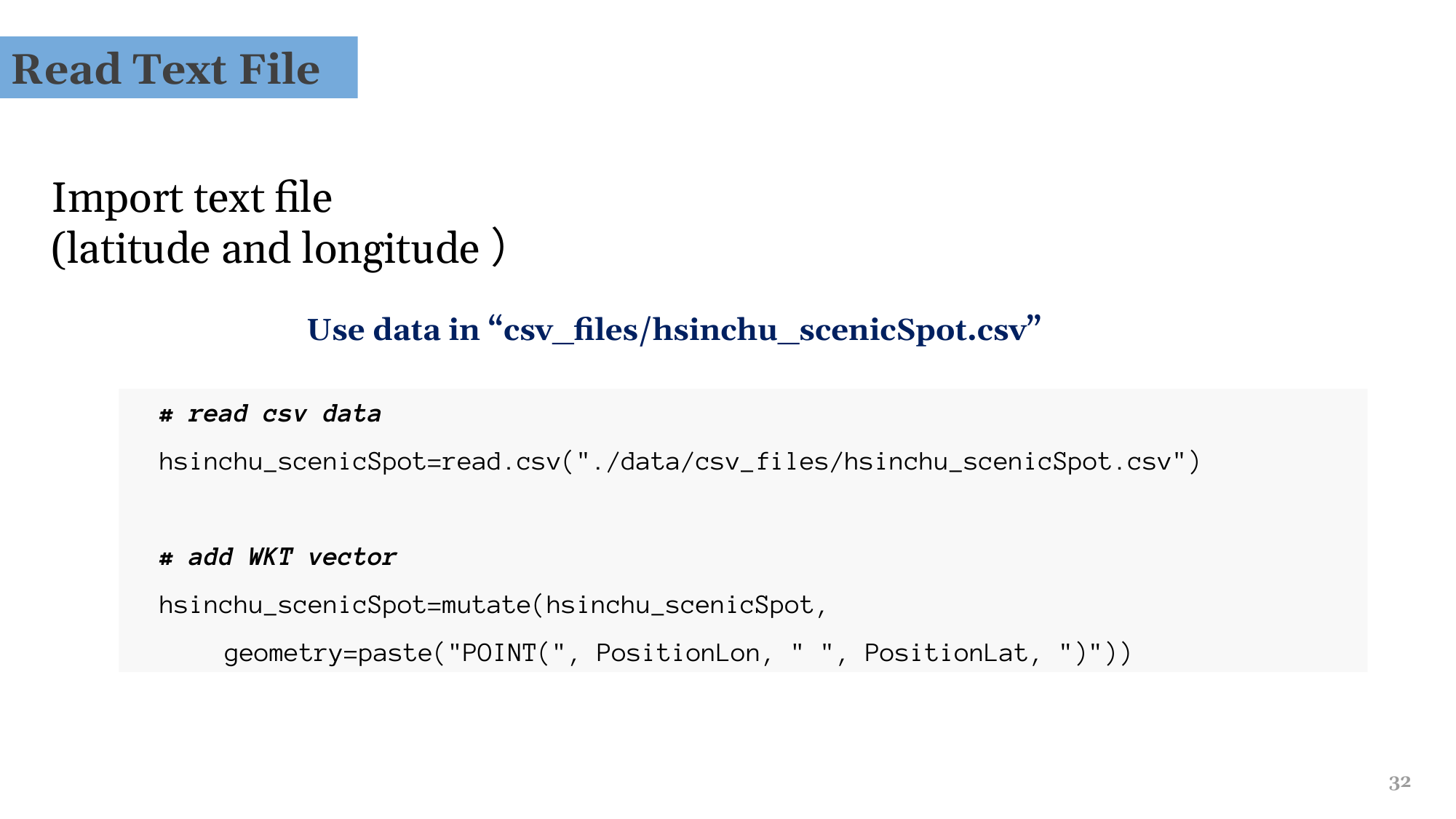

Read Text File
Import text file
(latitude and longitude）
Use data in “csv_files/hsinchu_scenicSpot.csv”
# read csv data
hsinchu_scenicSpot=read.csv("./data/csv_files/hsinchu_scenicSpot.csv")

# add WKT vector
hsinchu_scenicSpot=mutate(hsinchu_scenicSpot,
geometry=paste("POINT(", PositionLon, " ", PositionLat, ")"))
32